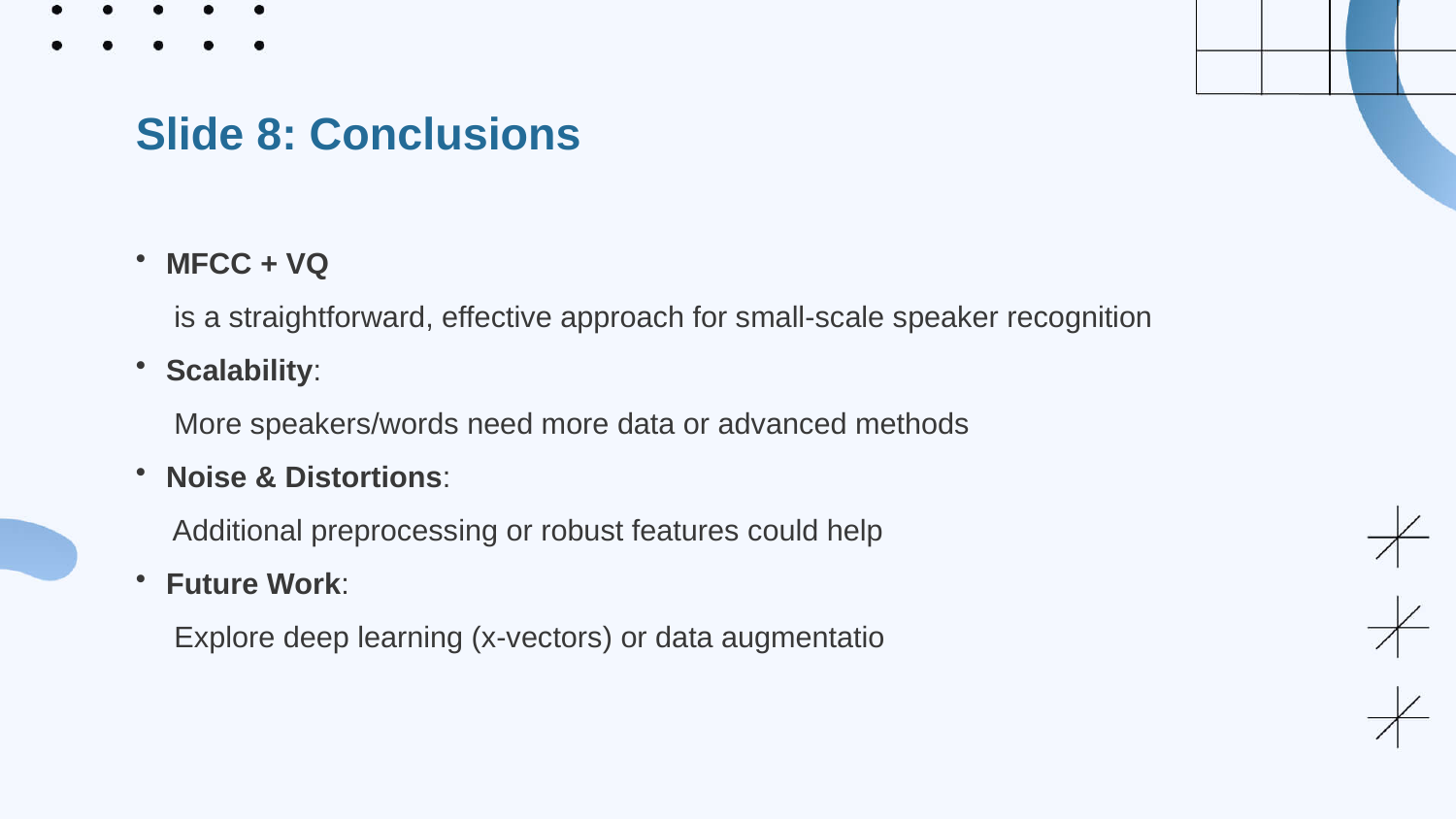

Slide 8: Conclusions
MFCC + VQ
 is a straightforward, effective approach for small-scale speaker recognition
Scalability:
 More speakers/words need more data or advanced methods
Noise & Distortions:
 Additional preprocessing or robust features could help
Future Work:
 Explore deep learning (x-vectors) or data augmentatio